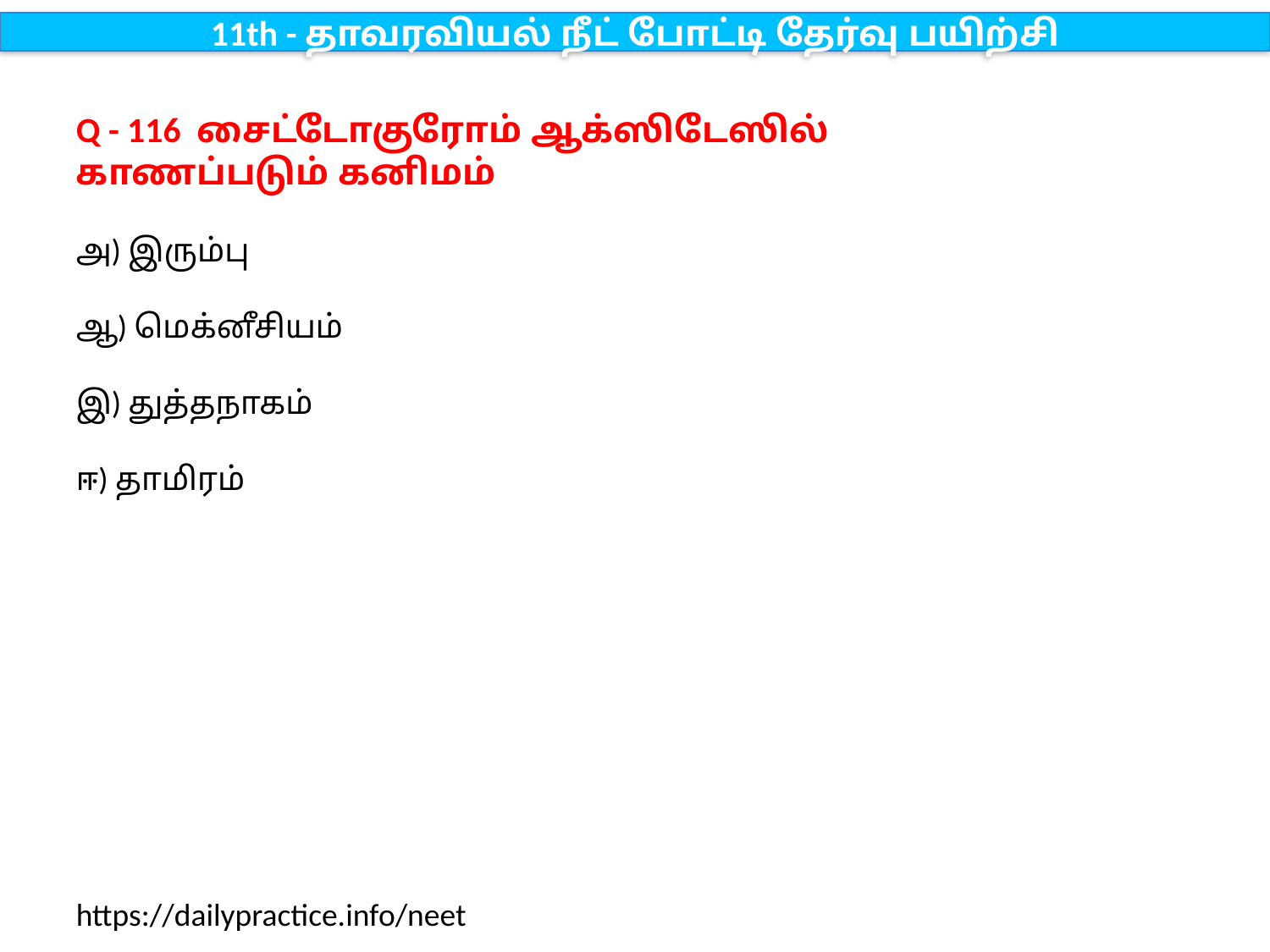

11th - தாவரவியல் நீட் போட்டி தேர்வு பயிற்சி

Q - 116  சைட்டோகுரோம் ஆக்ஸிடேஸில் காணப்படும் கனிமம்

அ) இரும்பு

ஆ) மெக்னீசியம்

இ) துத்தநாகம்

ஈ) தாமிரம்
https://dailypractice.info/neet